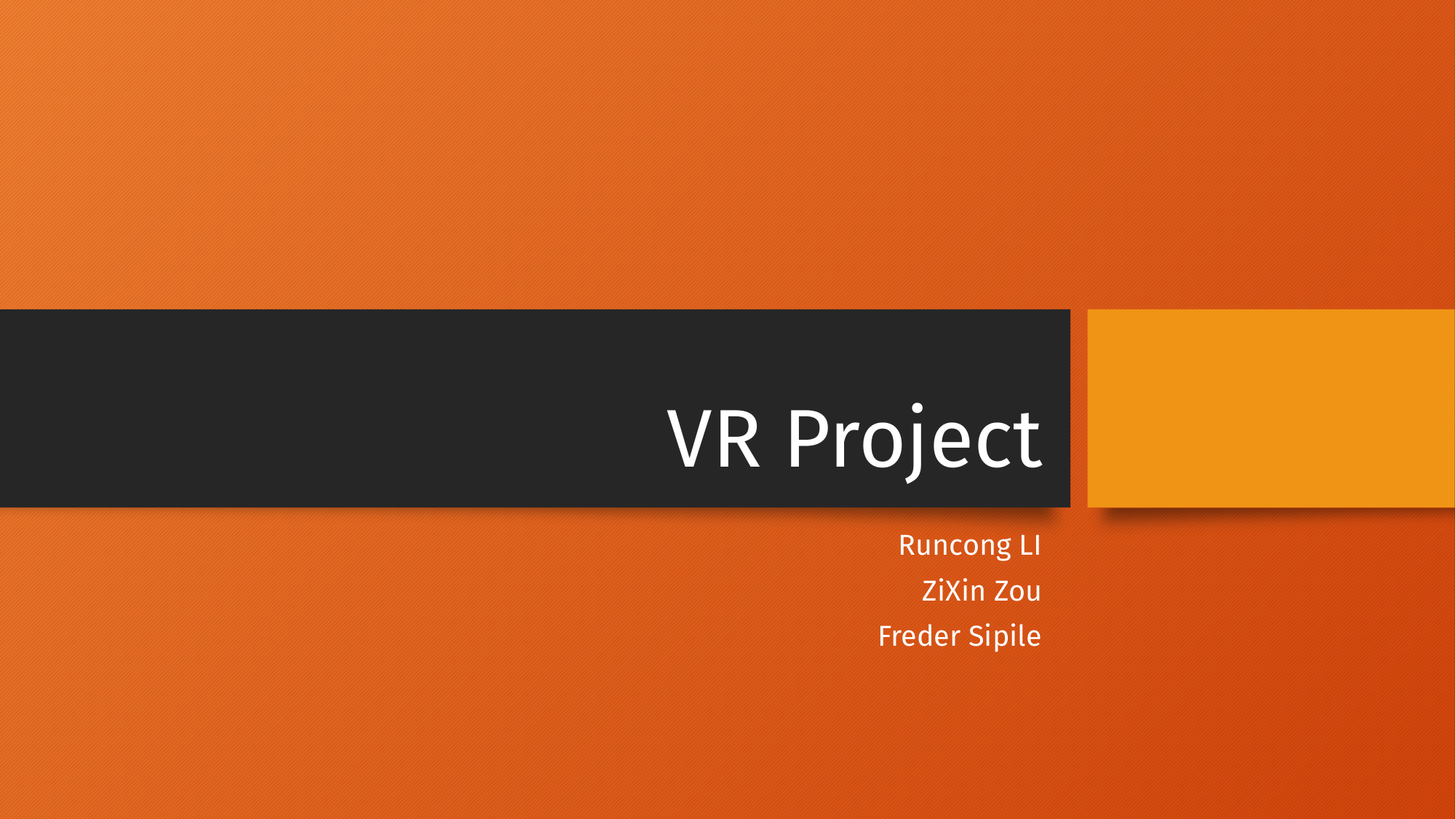

# VR Project
Runcong LI
ZiXin Zou
Freder Sipile